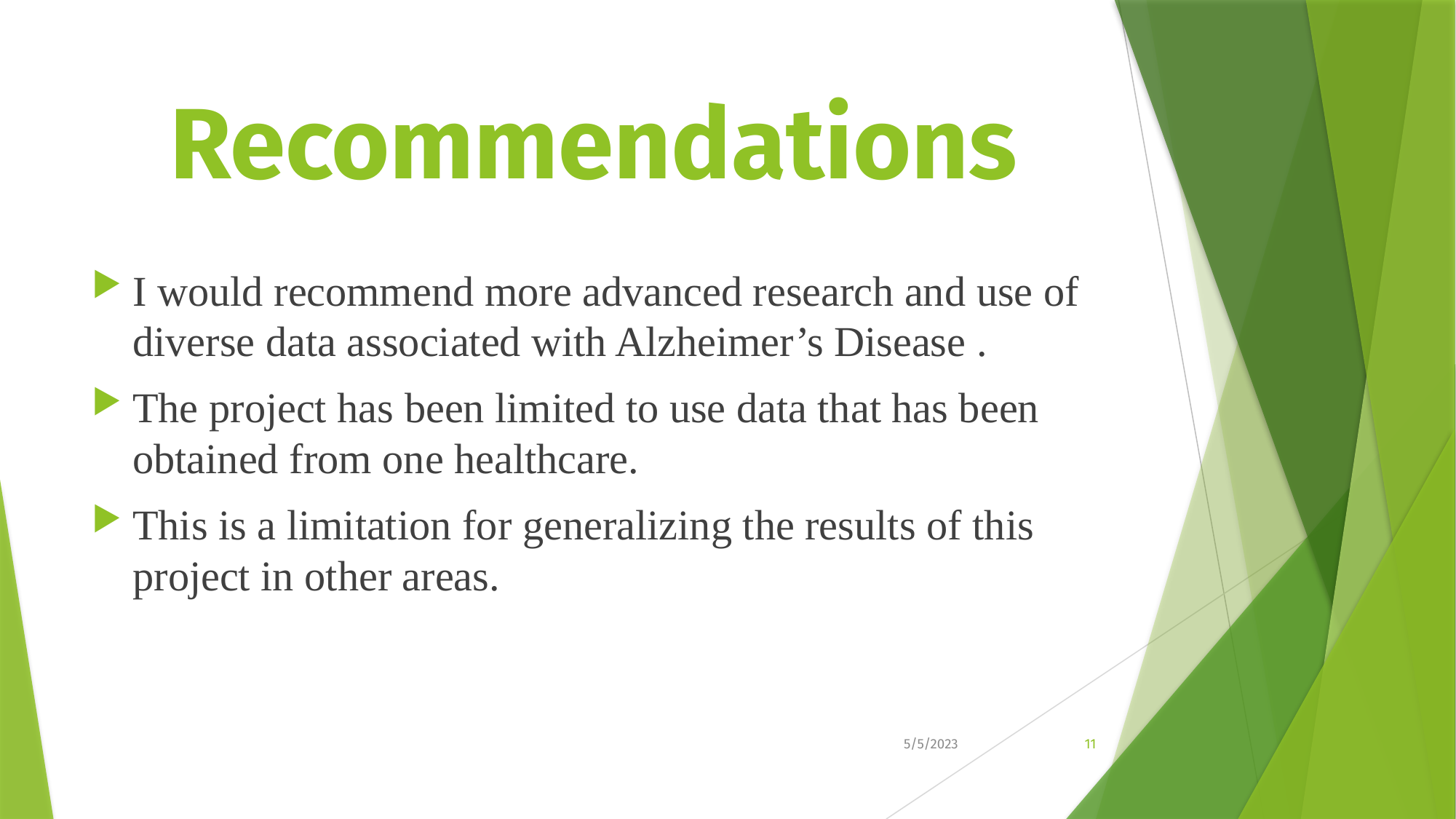

# Recommendations
I would recommend more advanced research and use of diverse data associated with Alzheimer’s Disease .
The project has been limited to use data that has been obtained from one healthcare.
This is a limitation for generalizing the results of this project in other areas.

5/5/2023
11